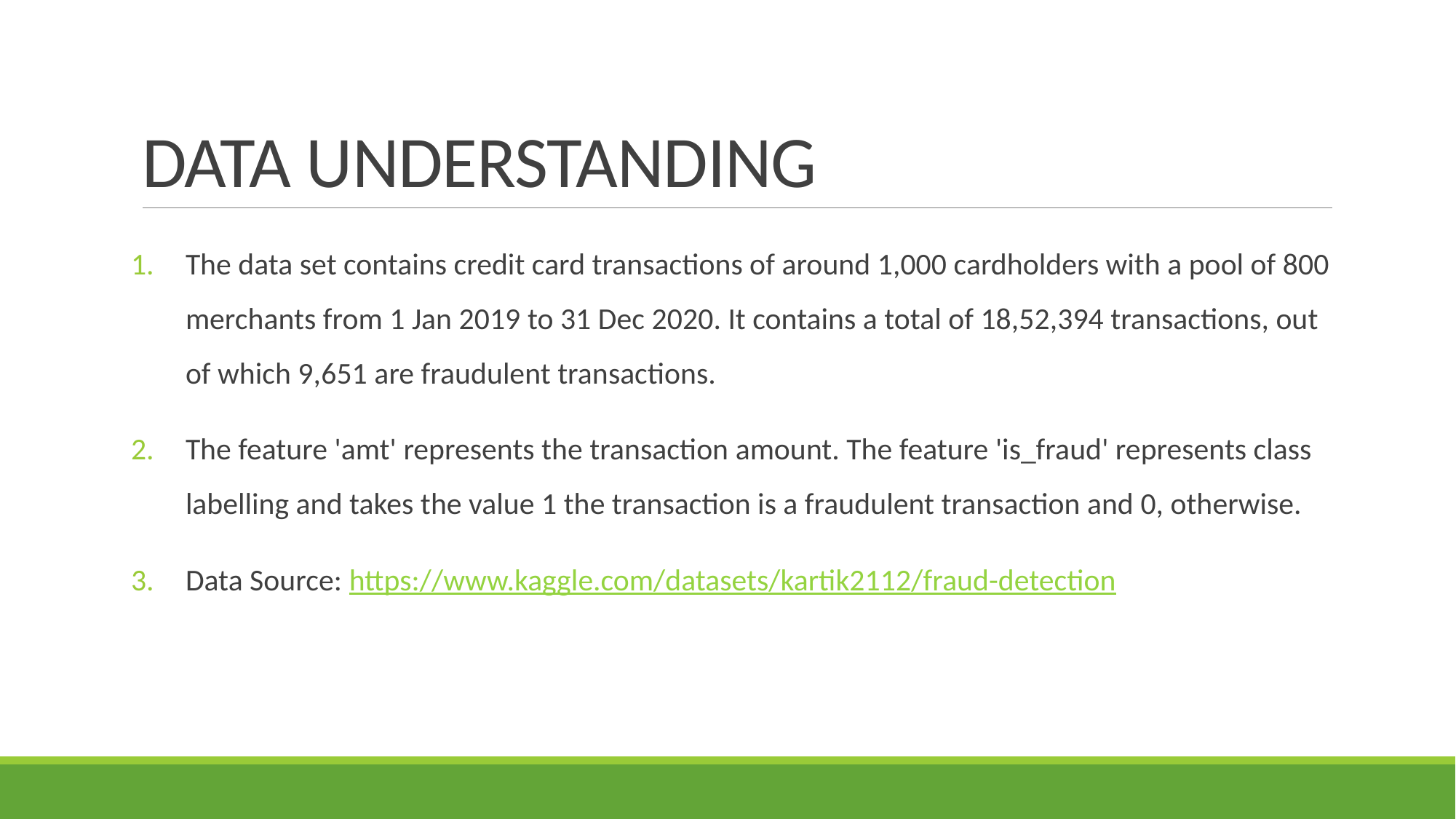

# DATA UNDERSTANDING
The data set contains credit card transactions of around 1,000 cardholders with a pool of 800 merchants from 1 Jan 2019 to 31 Dec 2020. It contains a total of 18,52,394 transactions, out of which 9,651 are fraudulent transactions.
The feature 'amt' represents the transaction amount. The feature 'is_fraud' represents class labelling and takes the value 1 the transaction is a fraudulent transaction and 0, otherwise.
Data Source: https://www.kaggle.com/datasets/kartik2112/fraud-detection